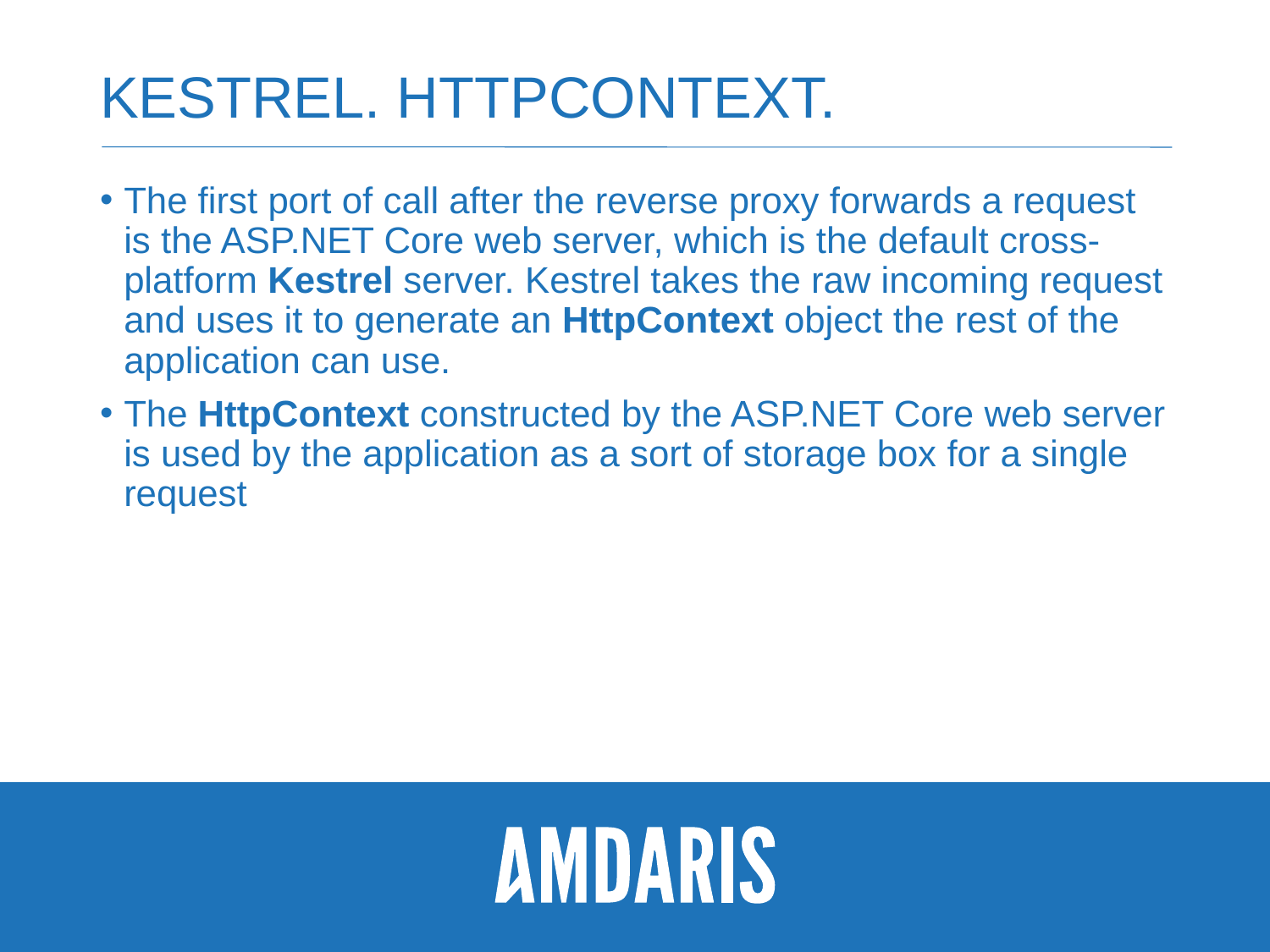

# KESTREL. HTTPContext.
The first port of call after the reverse proxy forwards a request is the ASP.NET Core web server, which is the default cross-platform Kestrel server. Kestrel takes the raw incoming request and uses it to generate an HttpContext object the rest of the application can use.
The HttpContext constructed by the ASP.NET Core web server is used by the application as a sort of storage box for a single request